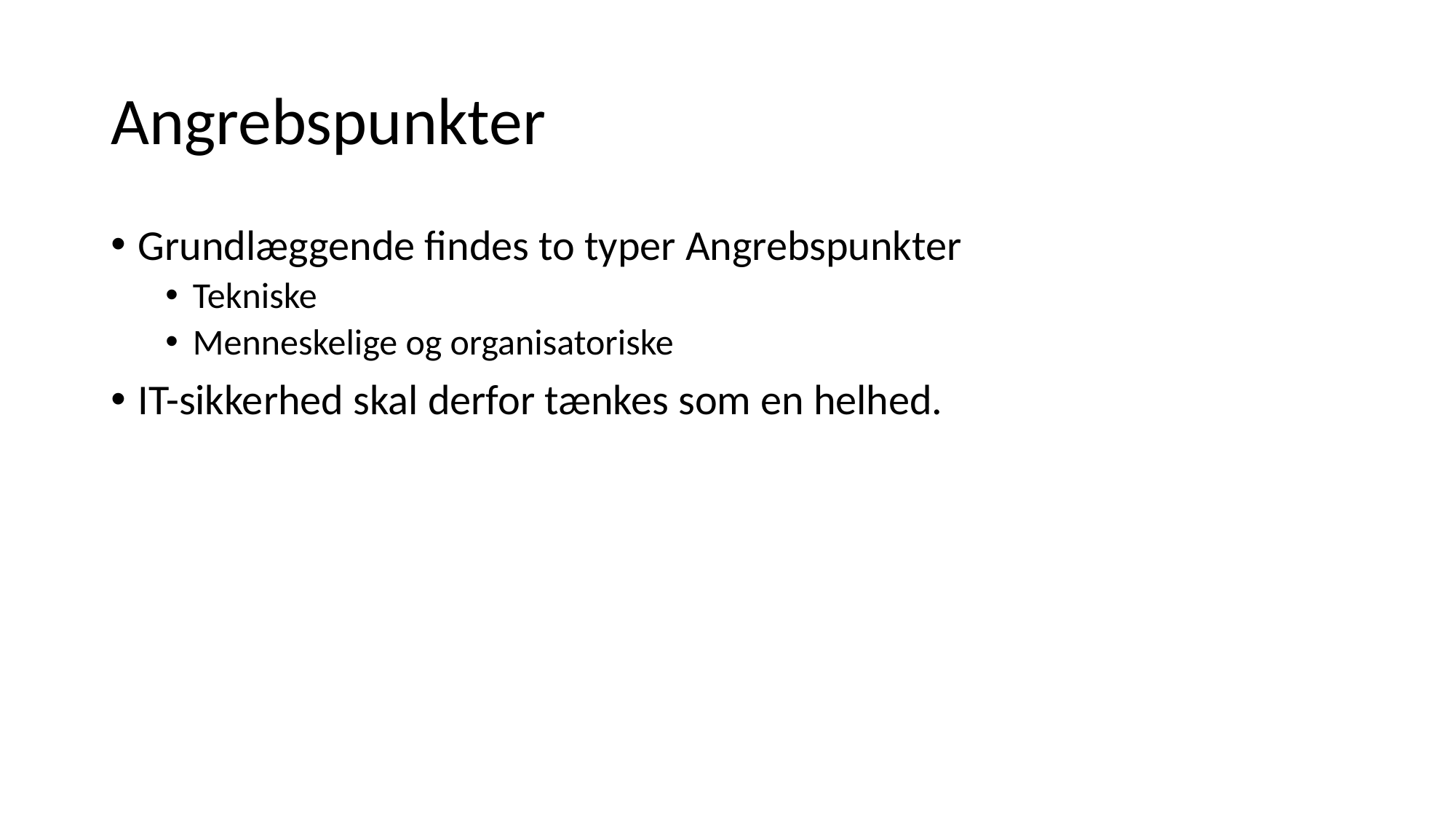

# Angrebspunkter
Grundlæggende findes to typer Angrebspunkter
Tekniske
Menneskelige og organisatoriske
IT-sikkerhed skal derfor tænkes som en helhed.